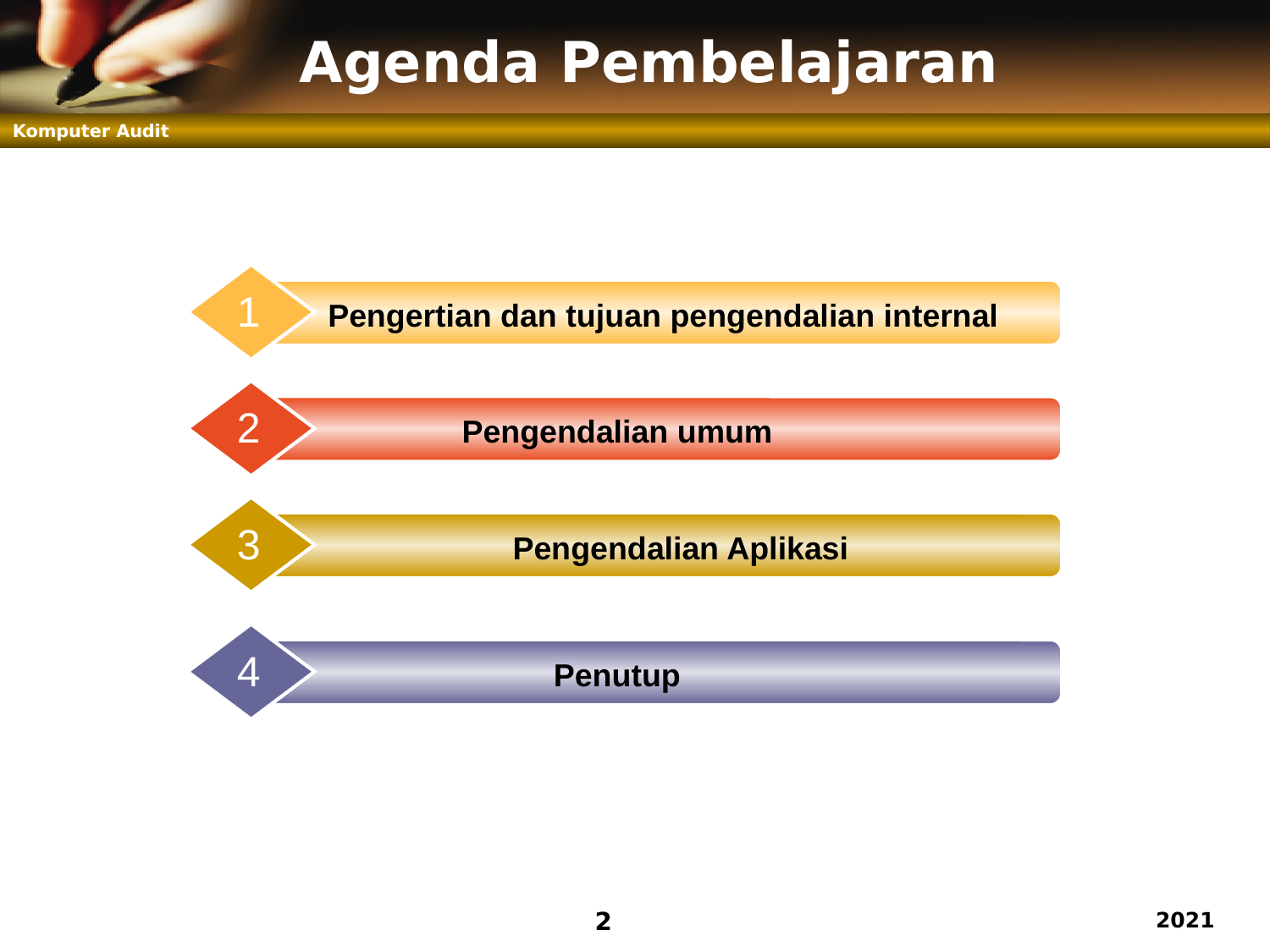

# Agenda Pembelajaran

1

Pengertian dan tujuan pengendalian internal

2

Pengendalian umum

3

Pengendalian Aplikasi

4

Penutup
2
2021